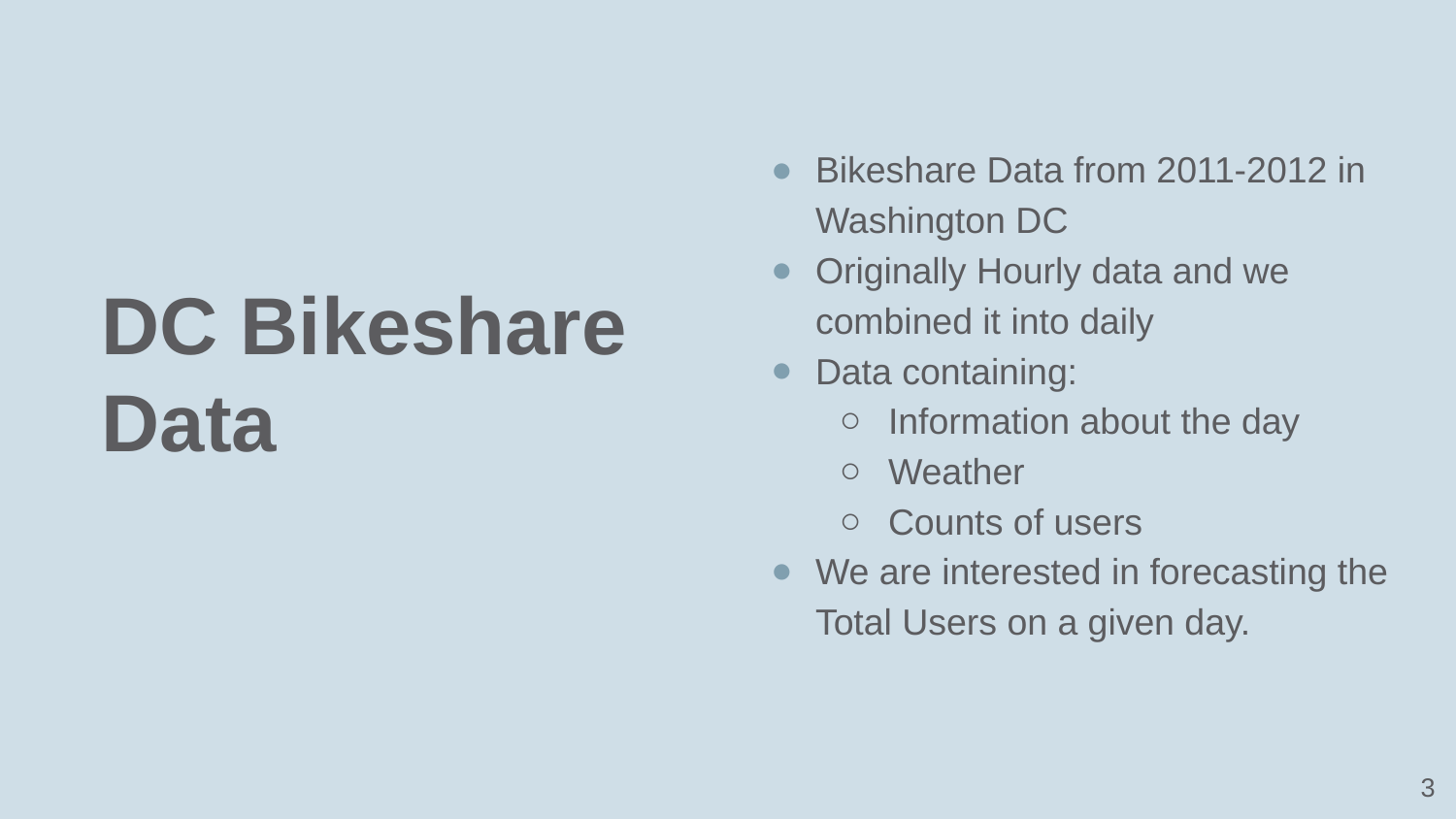

Bikeshare Data from 2011-2012 in Washington DC
Originally Hourly data and we combined it into daily
Data containing:
Information about the day
Weather
Counts of users
We are interested in forecasting the Total Users on a given day.

# DC Bikeshare Data
3